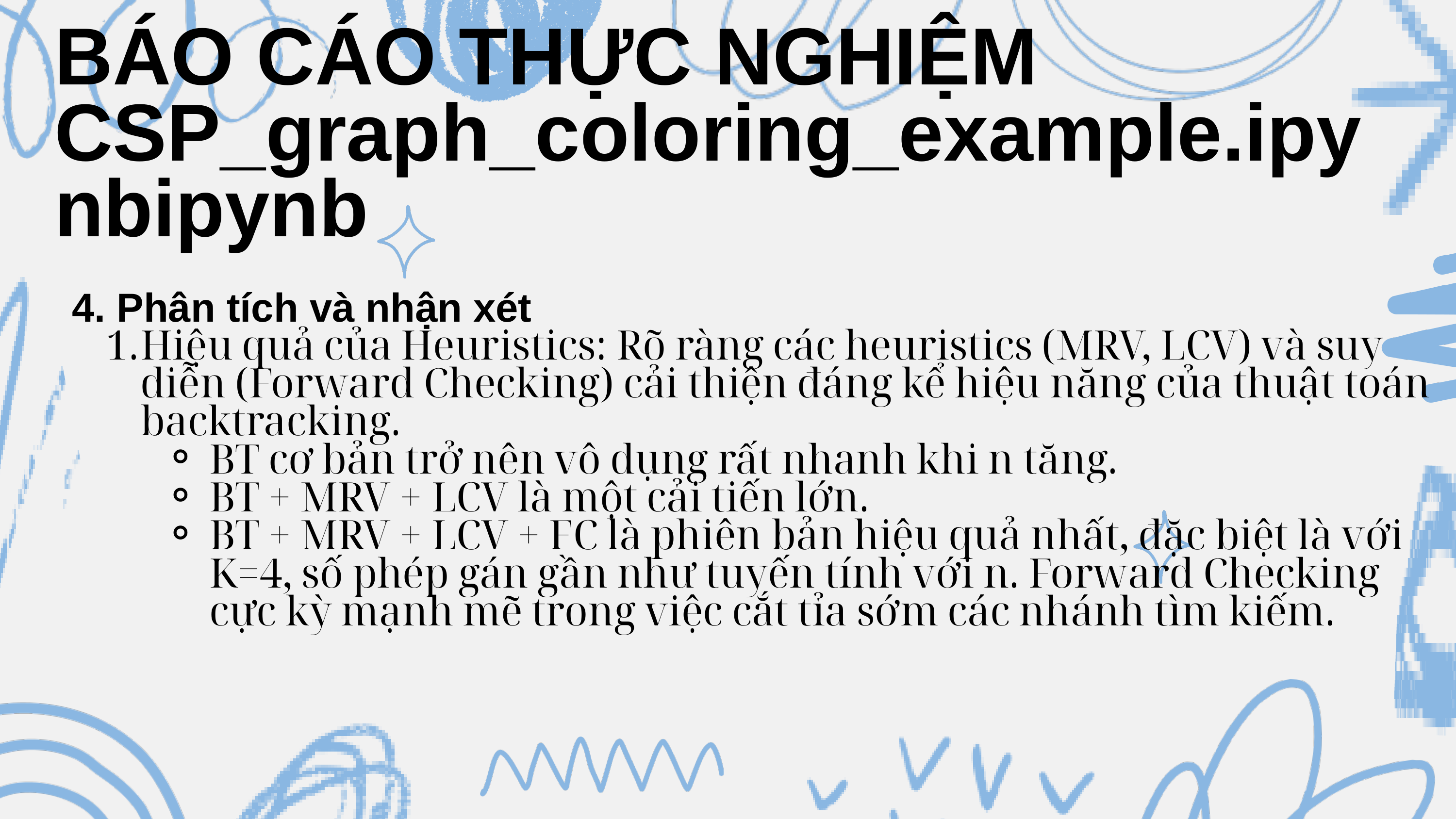

BÁO CÁO THỰC NGHIỆM
CSP_graph_coloring_example.ipynbipynb

4. Phân tích và nhận xét
Hiệu quả của Heuristics: Rõ ràng các heuristics (MRV, LCV) và suy diễn (Forward Checking) cải thiện đáng kể hiệu năng của thuật toán backtracking.
BT cơ bản trở nên vô dụng rất nhanh khi n tăng.
BT + MRV + LCV là một cải tiến lớn.
BT + MRV + LCV + FC là phiên bản hiệu quả nhất, đặc biệt là với K=4, số phép gán gần như tuyến tính với n. Forward Checking cực kỳ mạnh mẽ trong việc cắt tỉa sớm các nhánh tìm kiếm.